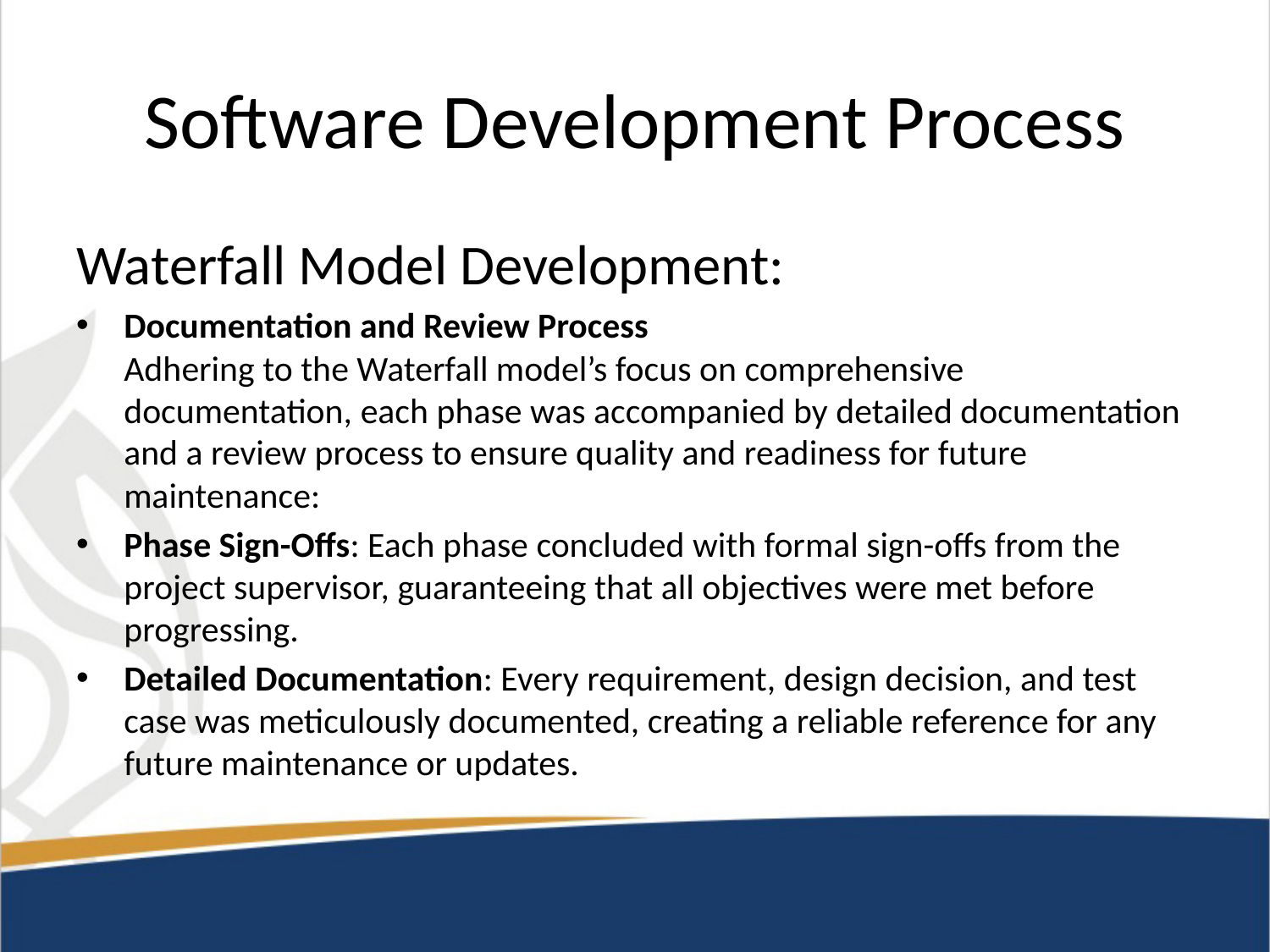

# Software Development Process
Waterfall Model Development:
Documentation and Review Process
Adhering to the Waterfall model’s focus on comprehensive documentation, each phase was accompanied by detailed documentation and a review process to ensure quality and readiness for future maintenance:
Phase Sign-Offs: Each phase concluded with formal sign-offs from the project supervisor, guaranteeing that all objectives were met before progressing.
Detailed Documentation: Every requirement, design decision, and test case was meticulously documented, creating a reliable reference for any future maintenance or updates.